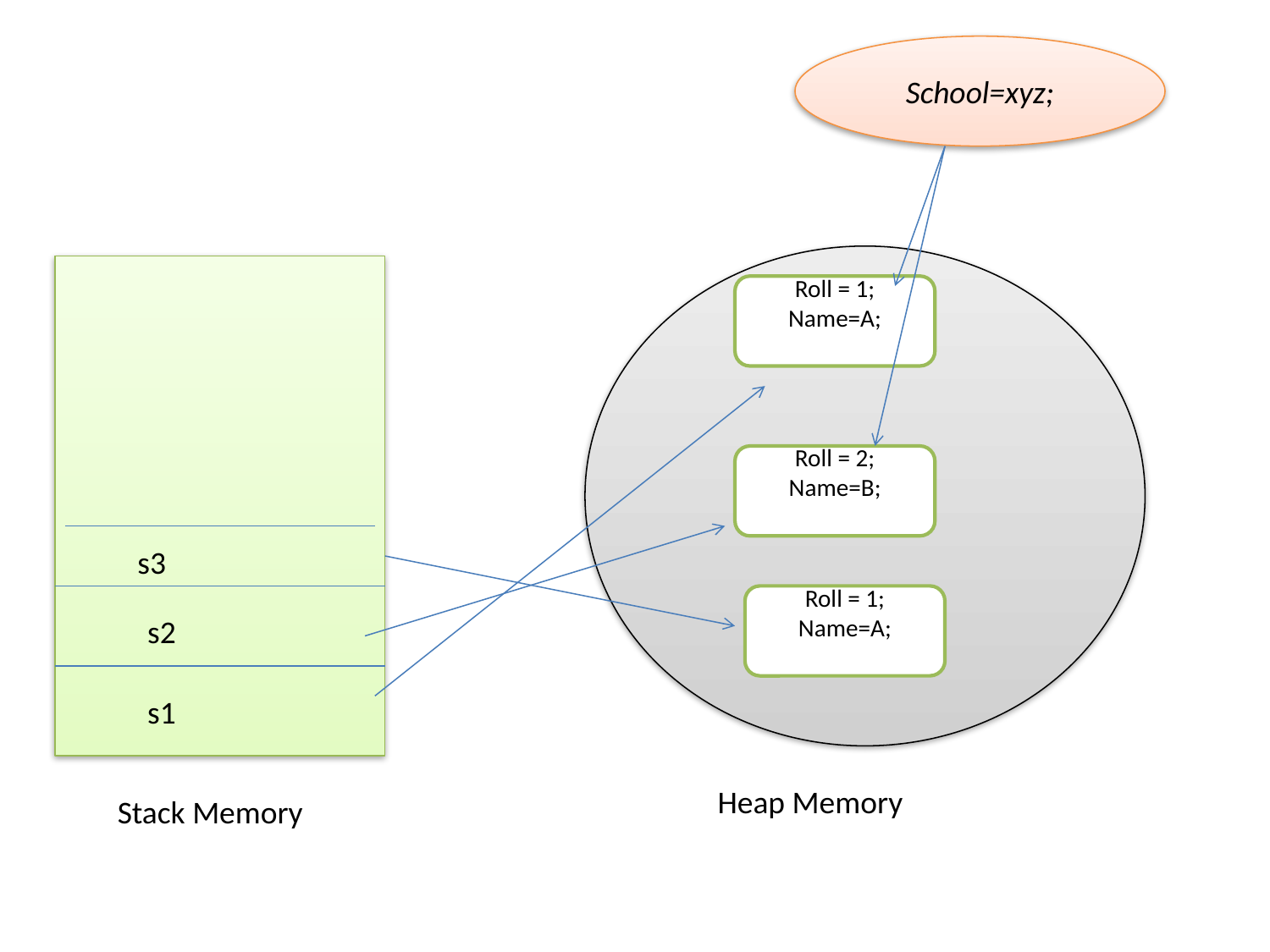

School=xyz;

Roll = 1;
Name=A;

Roll = 2;
Name=B;

s3
Roll = 1;
Name=A;

s2
s1
Heap Memory
Stack Memory